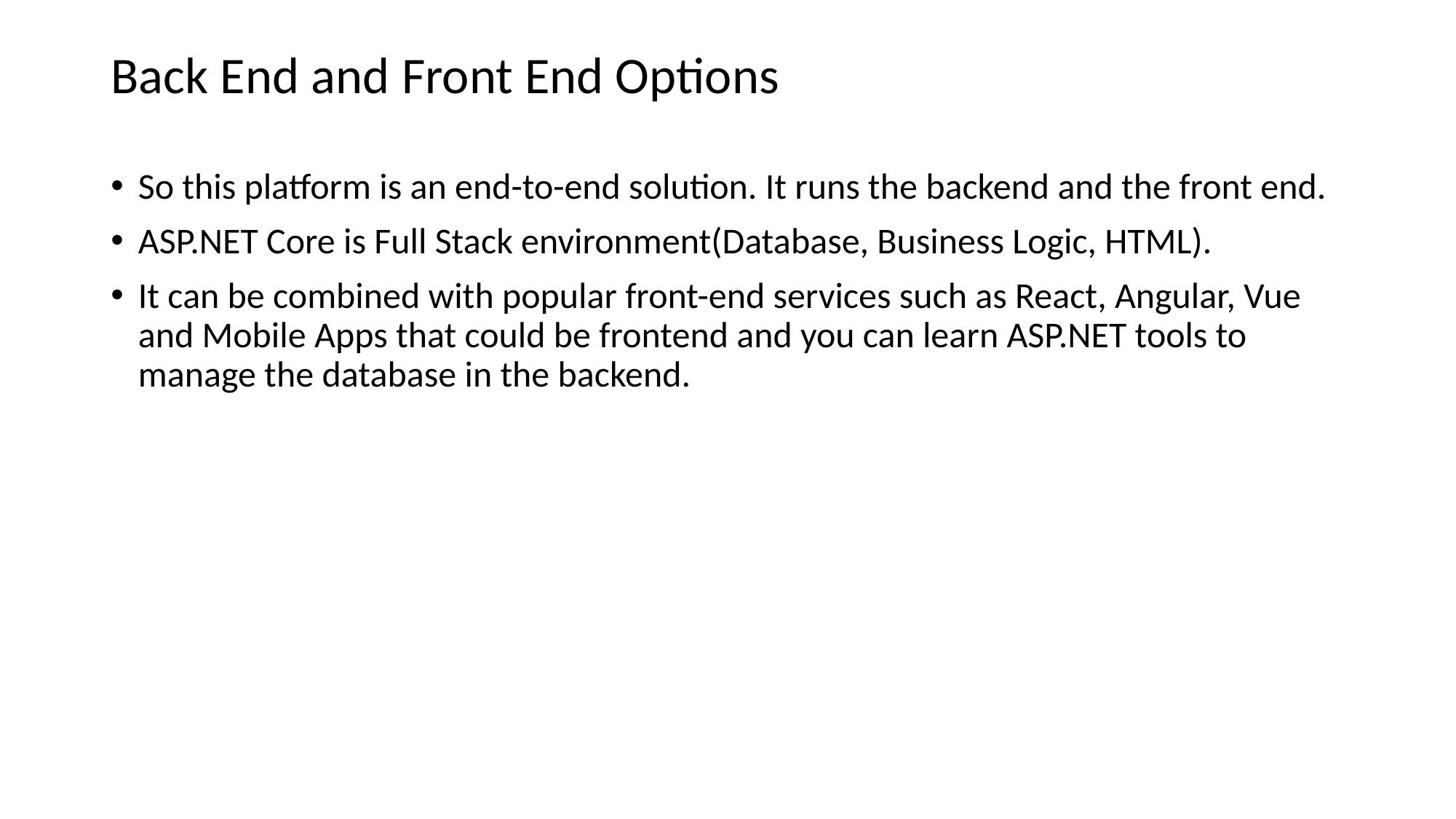

# Back End and Front End Options
So this platform is an end-to-end solution. It runs the backend and the front end.
ASP.NET Core is Full Stack environment(Database, Business Logic, HTML).
It can be combined with popular front-end services such as React, Angular, Vue and Mobile Apps that could be frontend and you can learn ASP.NET tools to manage the database in the backend.